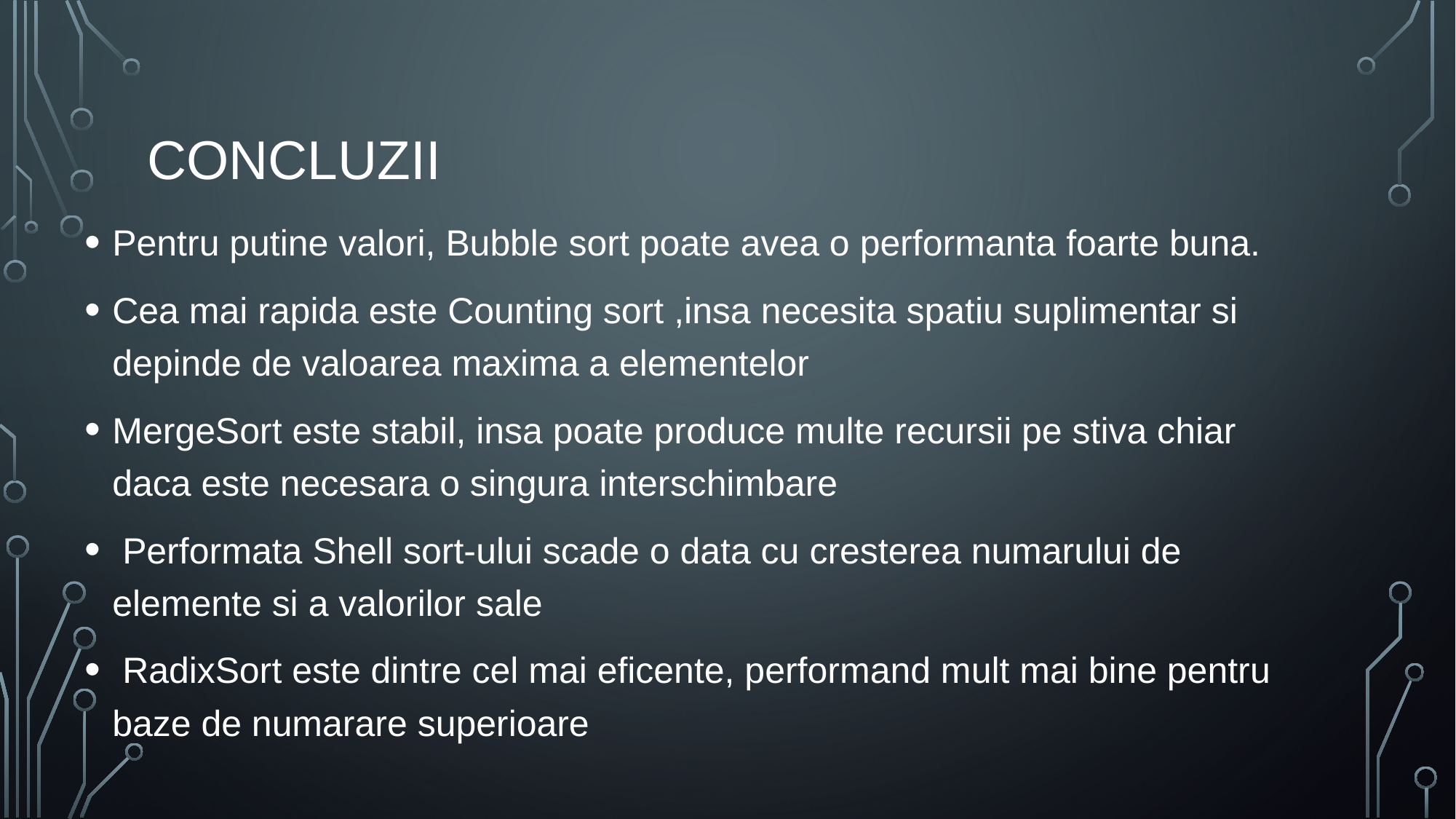

# Concluzii
Pentru putine valori, Bubble sort poate avea o performanta foarte buna.
Cea mai rapida este Counting sort ,insa necesita spatiu suplimentar si depinde de valoarea maxima a elementelor
MergeSort este stabil, insa poate produce multe recursii pe stiva chiar daca este necesara o singura interschimbare
 Performata Shell sort-ului scade o data cu cresterea numarului de elemente si a valorilor sale
 RadixSort este dintre cel mai eficente, performand mult mai bine pentru baze de numarare superioare